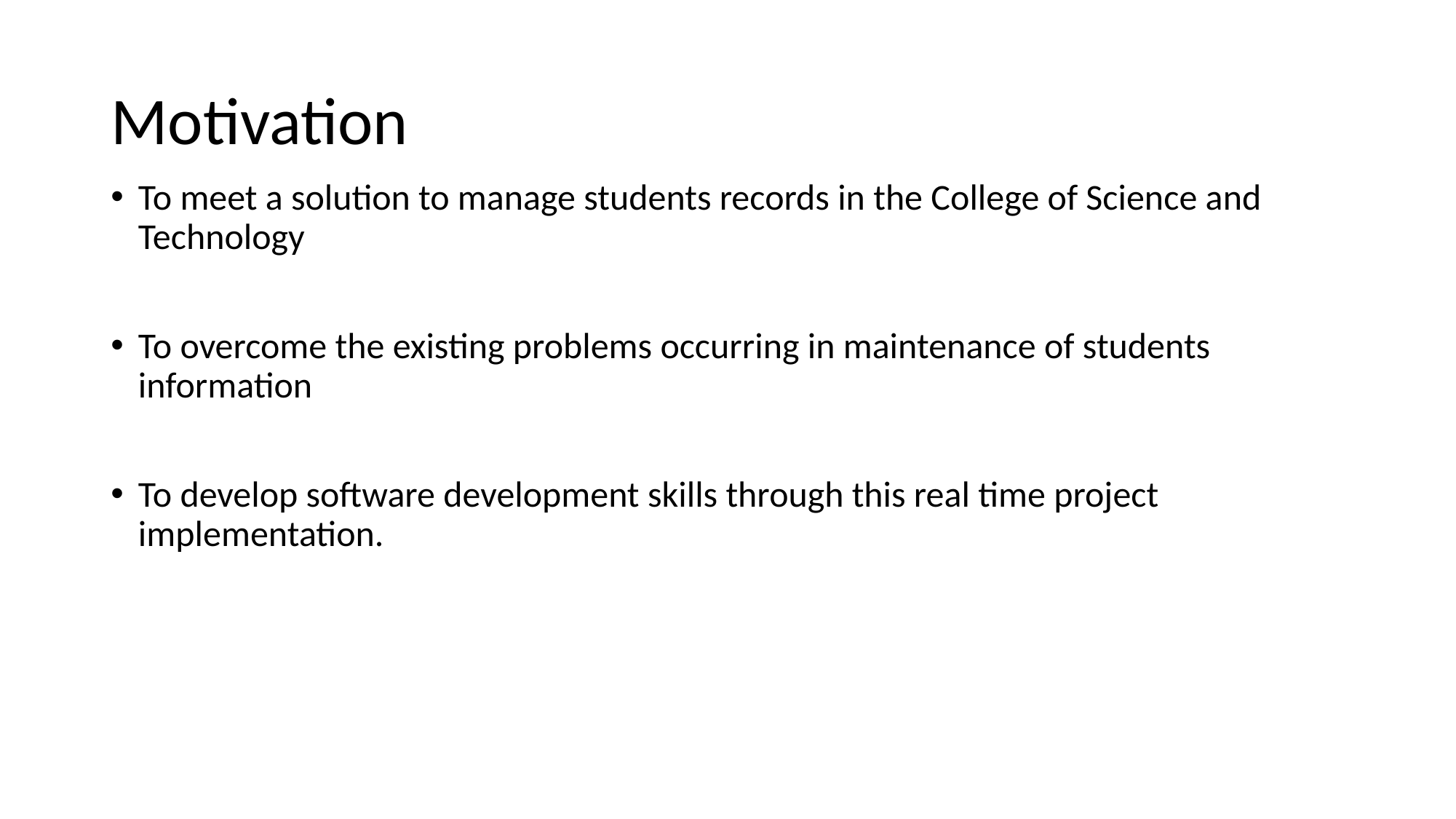

# Motivation
To meet a solution to manage students records in the College of Science and Technology

To overcome the existing problems occurring in maintenance of students information

To develop software development skills through this real time project implementation.